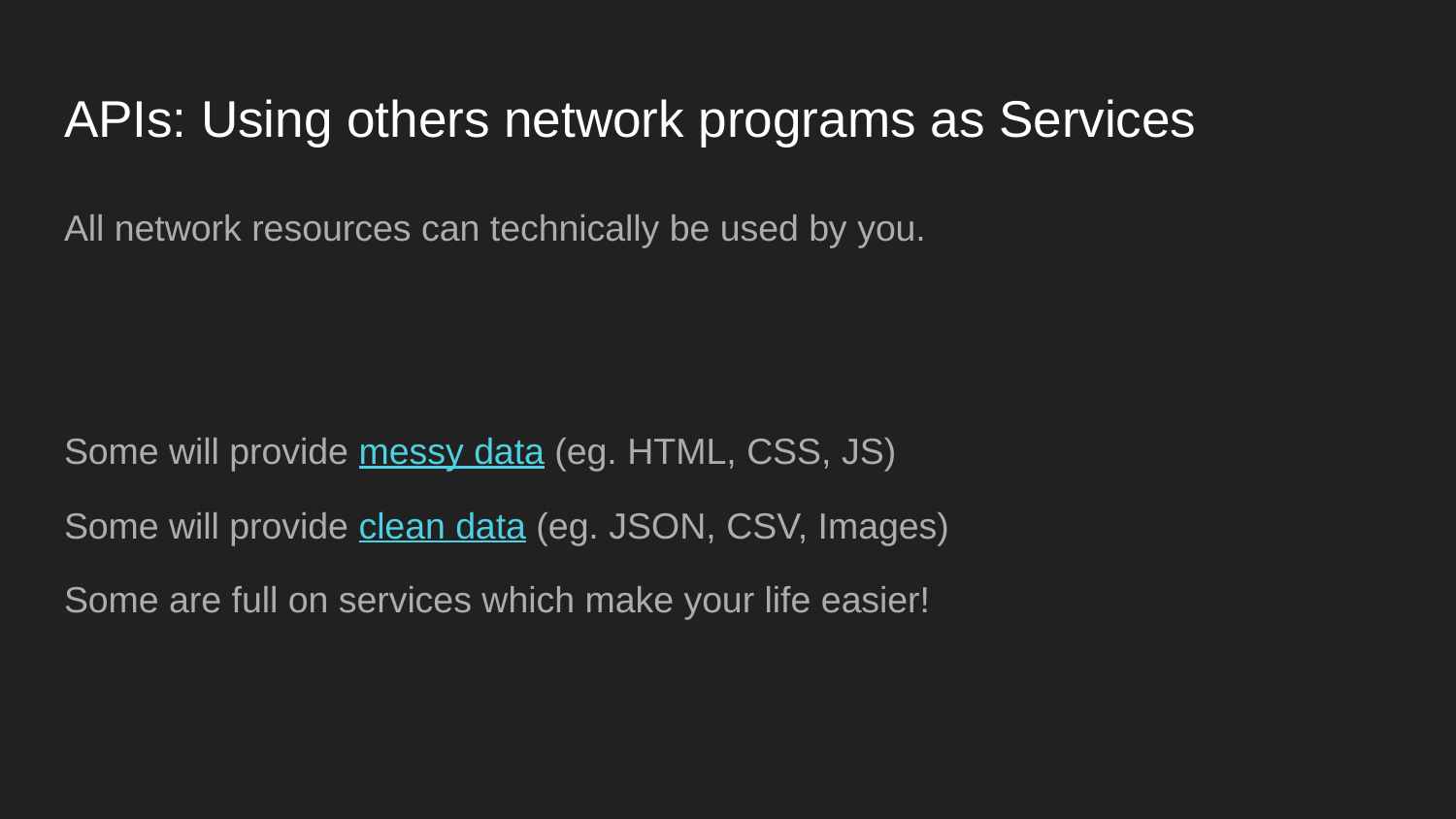

# APIs: Using others network programs as Services
All network resources can technically be used by you.

Some will provide messy data (eg. HTML, CSS, JS)
Some will provide clean data (eg. JSON, CSV, Images)
Some are full on services which make your life easier!